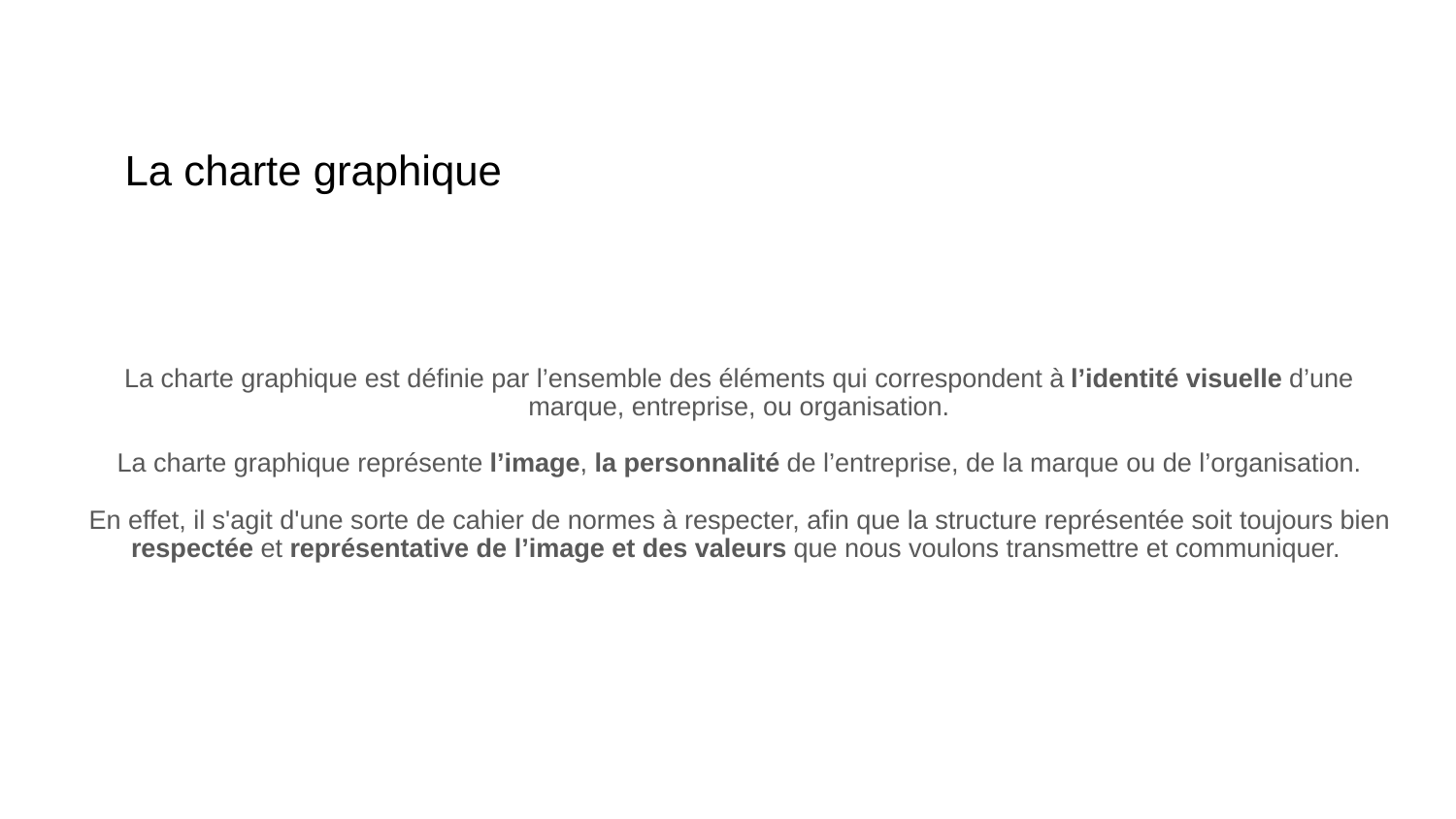

La charte graphique
# La charte graphique est définie par l’ensemble des éléments qui correspondent à l’identité visuelle d’une marque, entreprise, ou organisation.

La charte graphique représente l’image, la personnalité de l’entreprise, de la marque ou de l’organisation.

En effet, il s'agit d'une sorte de cahier de normes à respecter, afin que la structure représentée soit toujours bien respectée et représentative de l’image et des valeurs que nous voulons transmettre et communiquer.